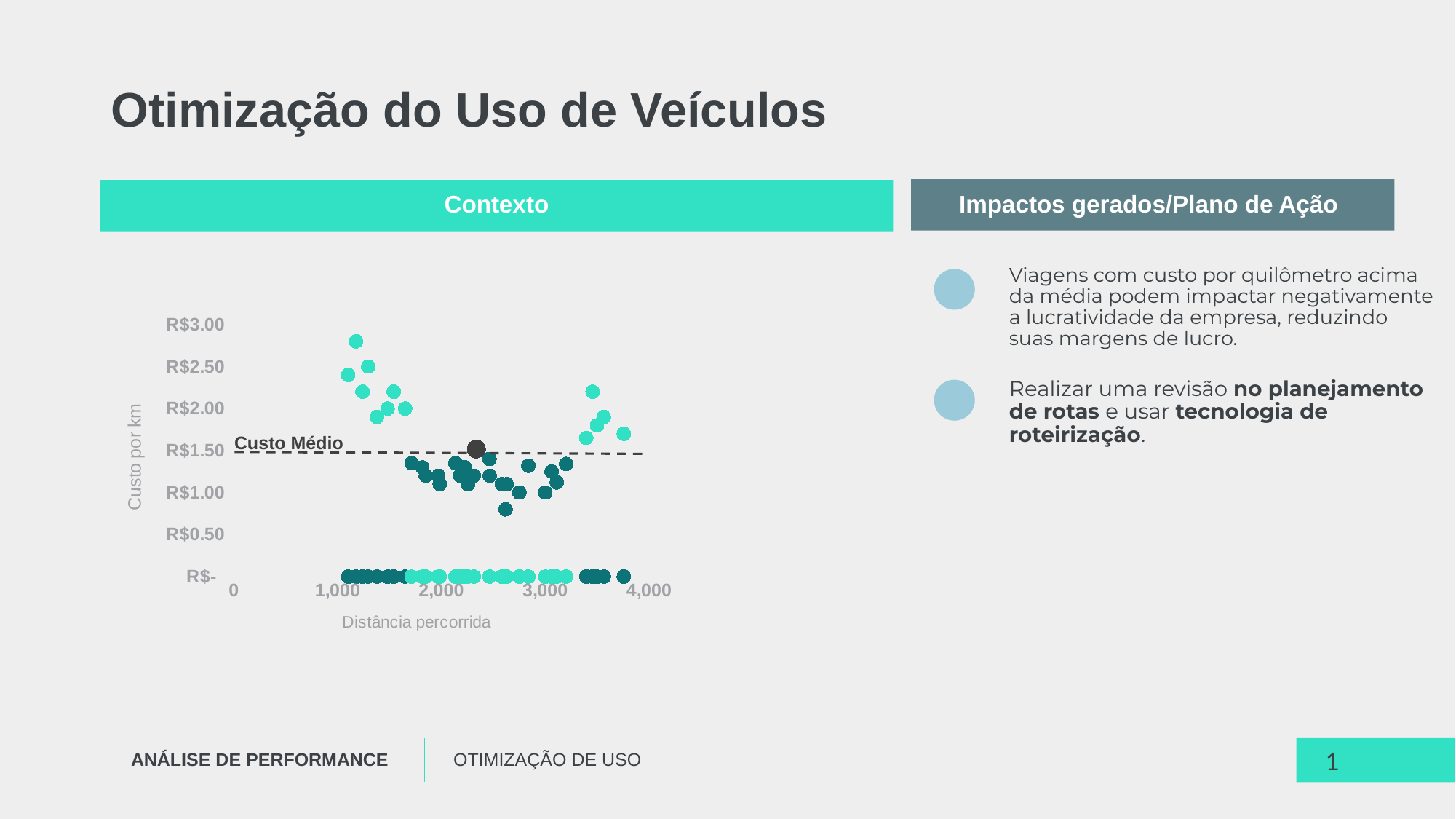

Otimização do Uso de Veículos

Contexto
Impactos gerados/Plano de Ação
Viagens com custo por quilômetro acima da média podem impactar negativamente a lucratividade da empresa, reduzindo suas margens de lucro.

### Chart

| Category | Acima da Média | Abaixo da Média |
|---|---|---|
Realizar uma revisão no planejamento de rotas e usar tecnologia de roteirização.

Custo Médio
ANÁLISE DE PERFORMANCE
OTIMIZAÇÃO DE USO

1